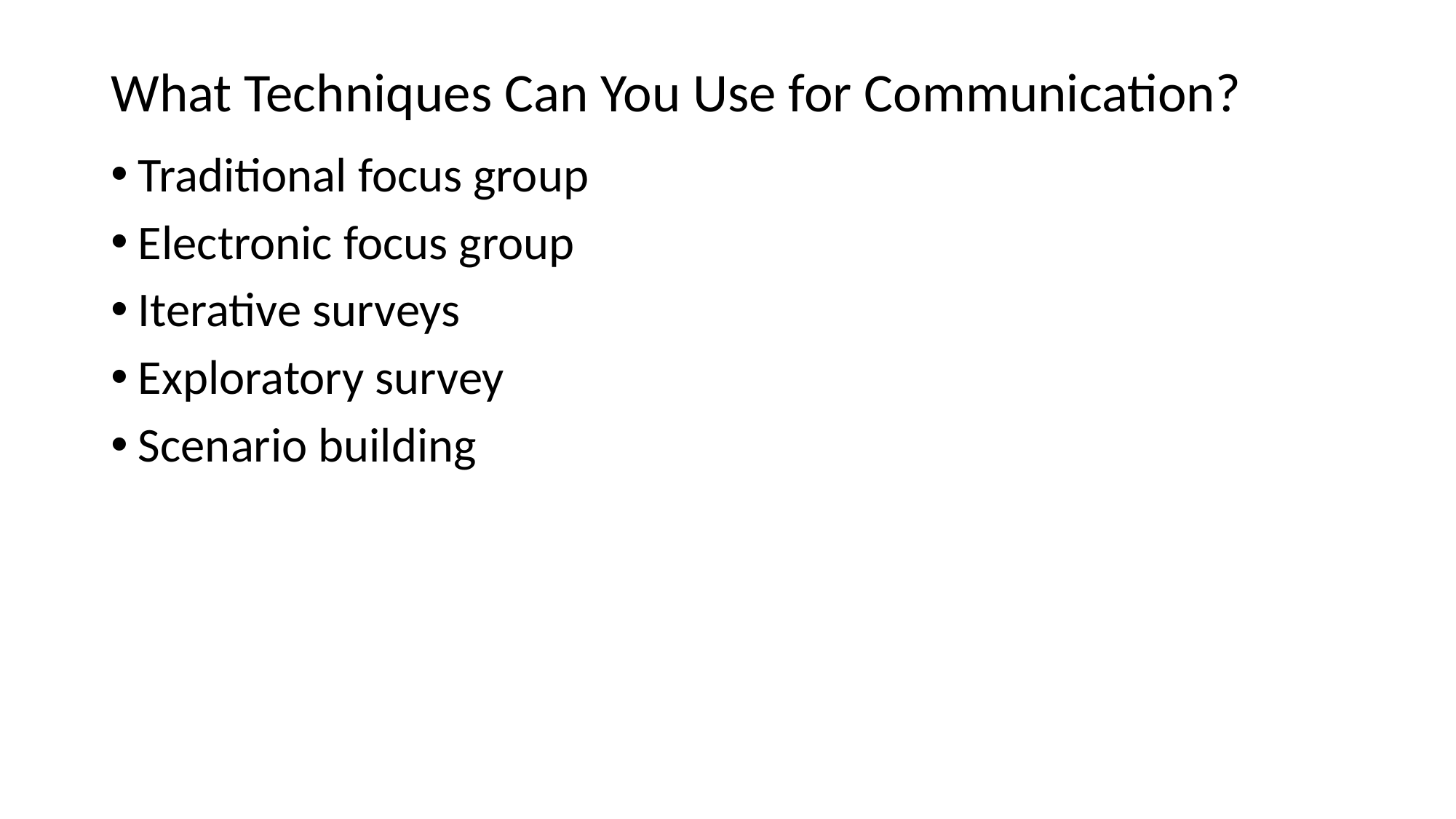

# What Techniques Can You Use for Communication?
Traditional focus group
Electronic focus group
Iterative surveys
Exploratory survey
Scenario building